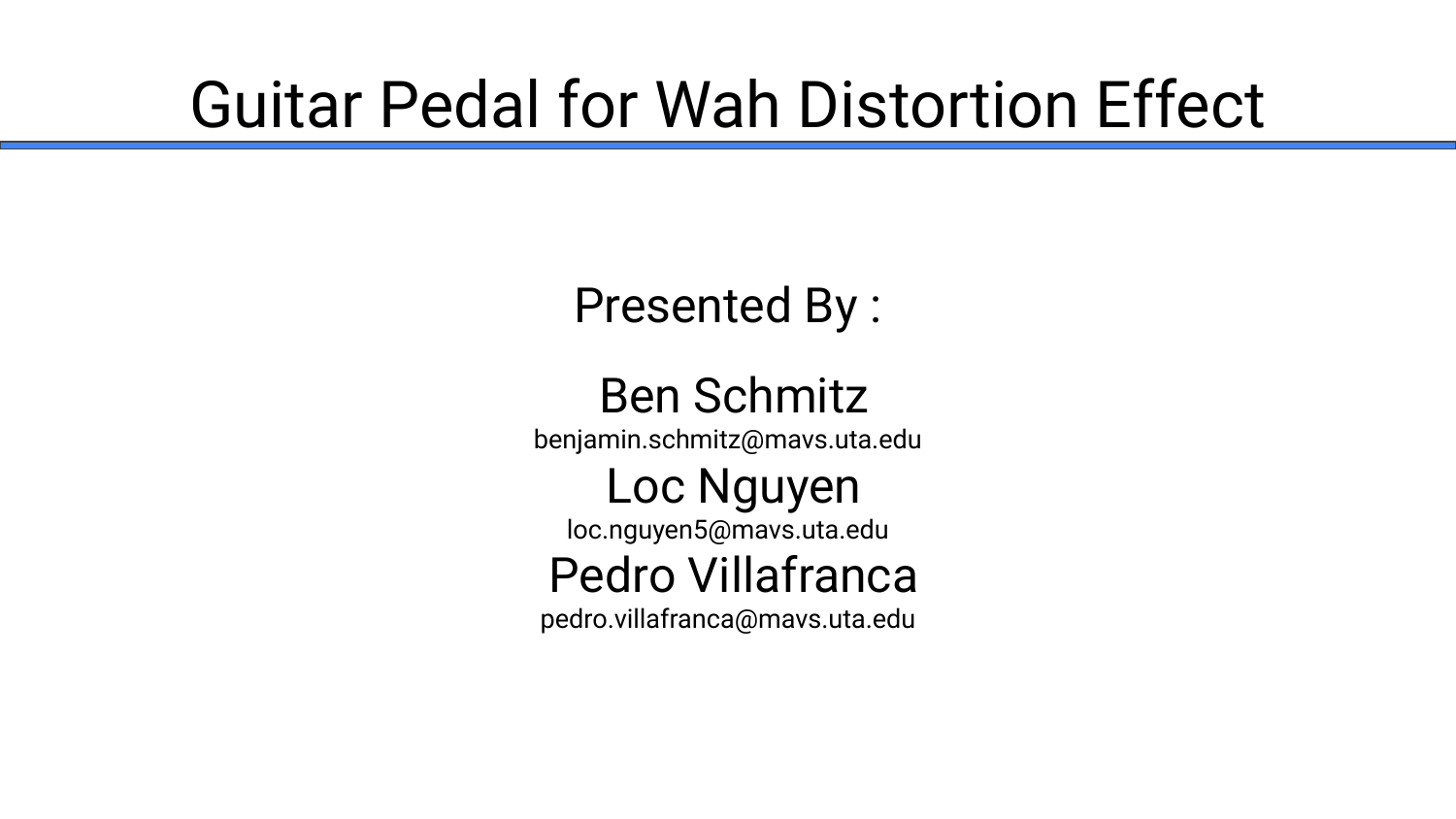

Guitar Pedal for Wah Distortion Effect

Presented By :
 Ben Schmitz
benjamin.schmitz@mavs.uta.edu
 Loc Nguyen
loc.nguyen5@mavs.uta.edu
 Pedro Villafranca
pedro.villafranca@mavs.uta.edu